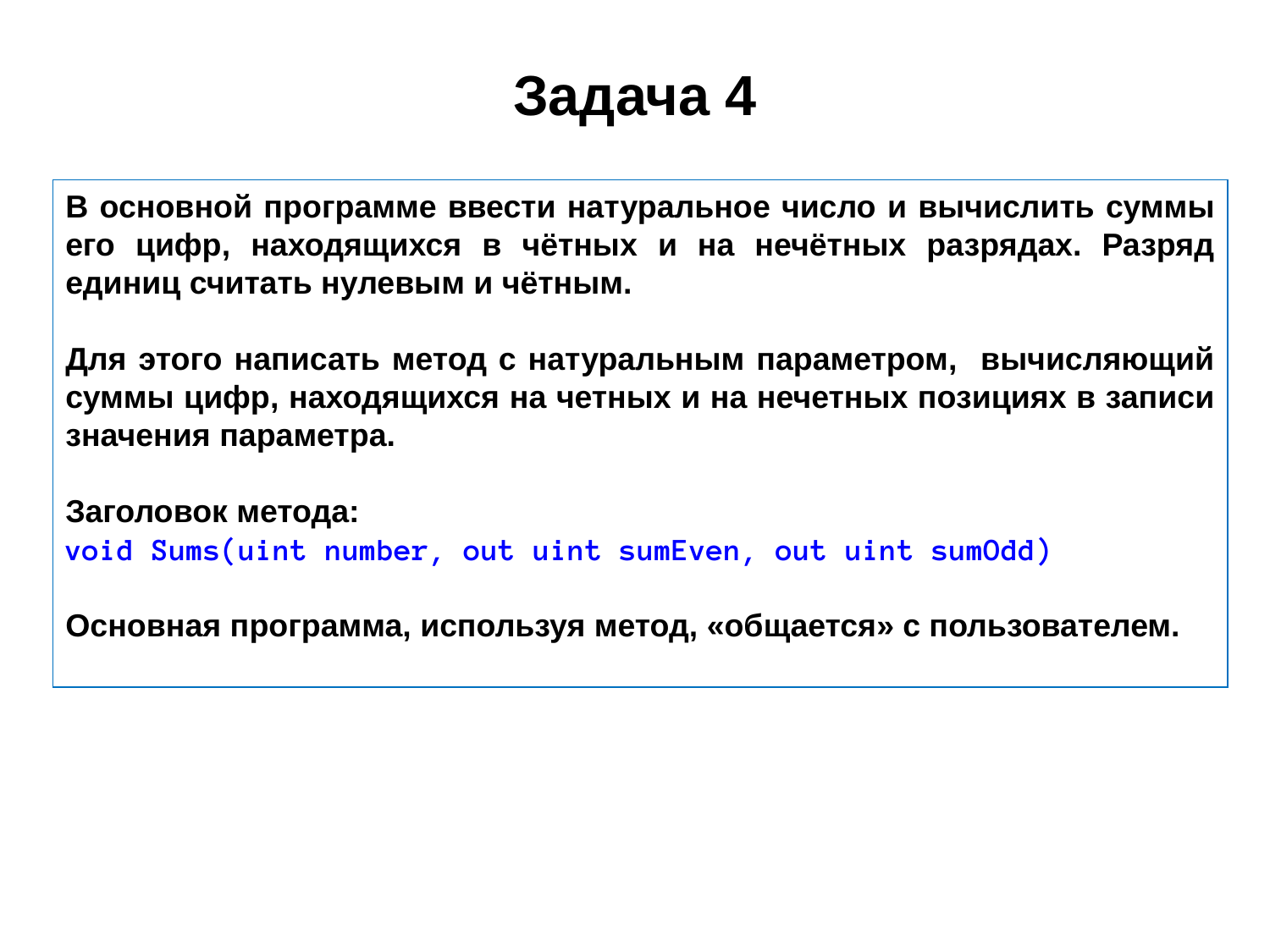

# Задача 4
В основной программе ввести натуральное число и вычислить суммы его цифр, находящихся в чётных и на нечётных разрядах. Разряд единиц считать нулевым и чётным.

Для этого написать метод с натуральным параметром,  вычисляющий суммы цифр, находящихся на четных и на нечетных позициях в записи значения параметра.

Заголовок метода:
void Sums(uint number, out uint sumEven, out uint sumOdd)

Основная программа, используя метод, «общается» с пользователем.